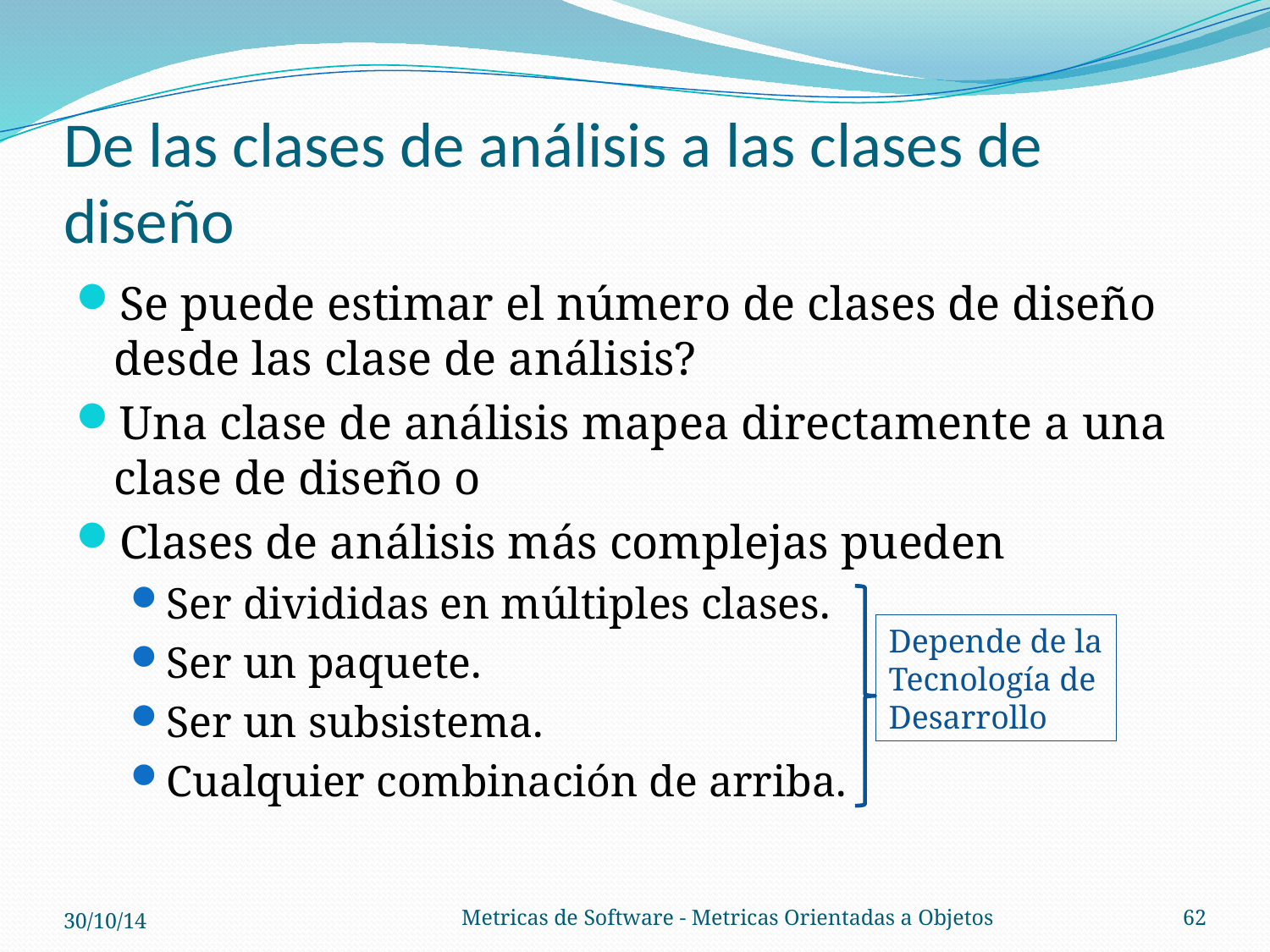

# De las clases de análisis a las clases de diseño
Se puede estimar el número de clases de diseño desde las clase de análisis?
Una clase de análisis mapea directamente a una clase de diseño o
Clases de análisis más complejas pueden
Ser divididas en múltiples clases.
Ser un paquete.
Ser un subsistema.
Cualquier combinación de arriba.

Depende de la
Tecnología de
Desarrollo
30/10/14
Metricas de Software - Metricas Orientadas a Objetos
62